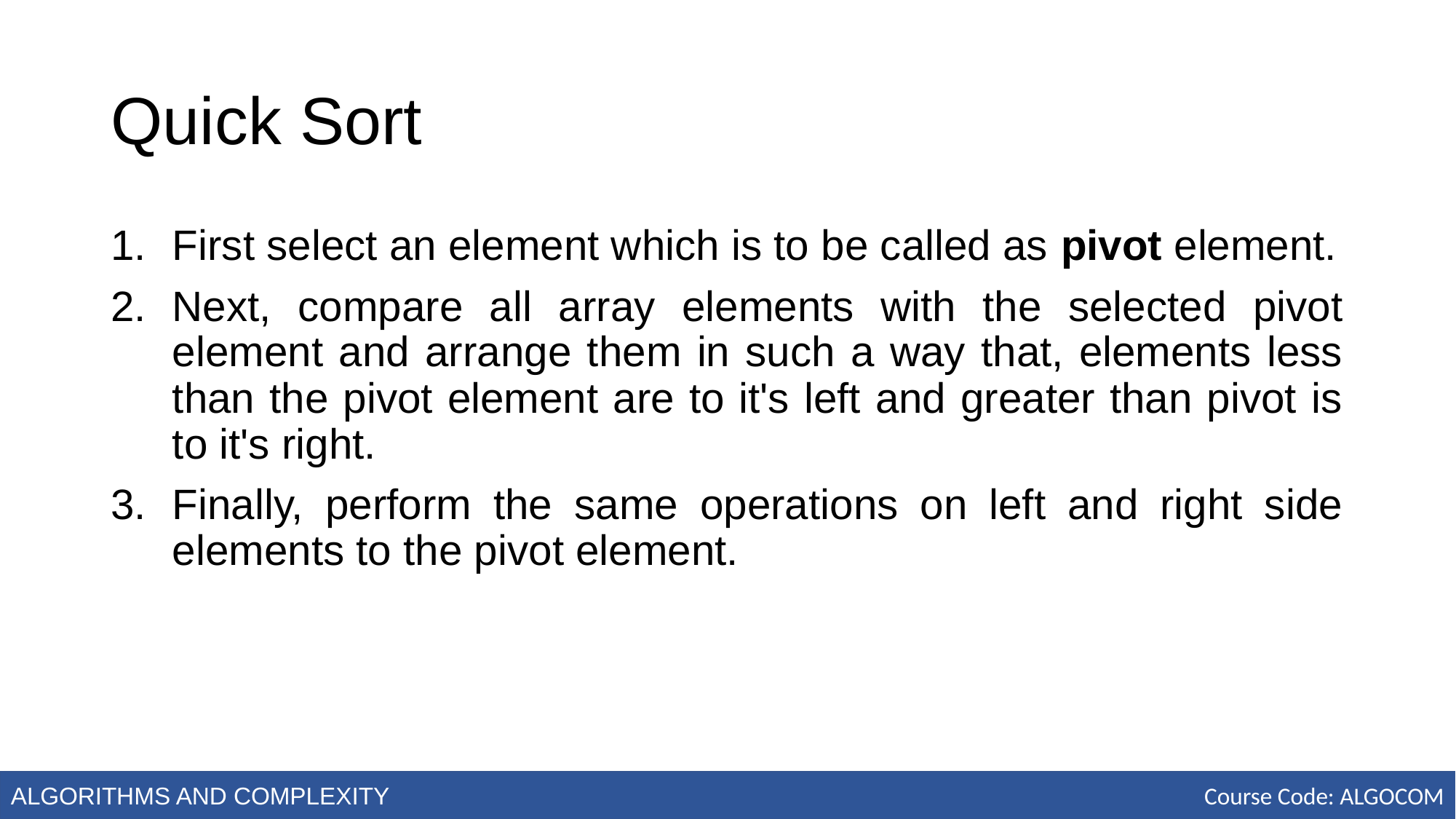

# Quick Sort
First select an element which is to be called as pivot element.
Next, compare all array elements with the selected pivot element and arrange them in such a way that, elements less than the pivot element are to it's left and greater than pivot is to it's right.
Finally, perform the same operations on left and right side elements to the pivot element.

ALGORITHMS AND COMPLEXITY
Course Code: ALGOCOM